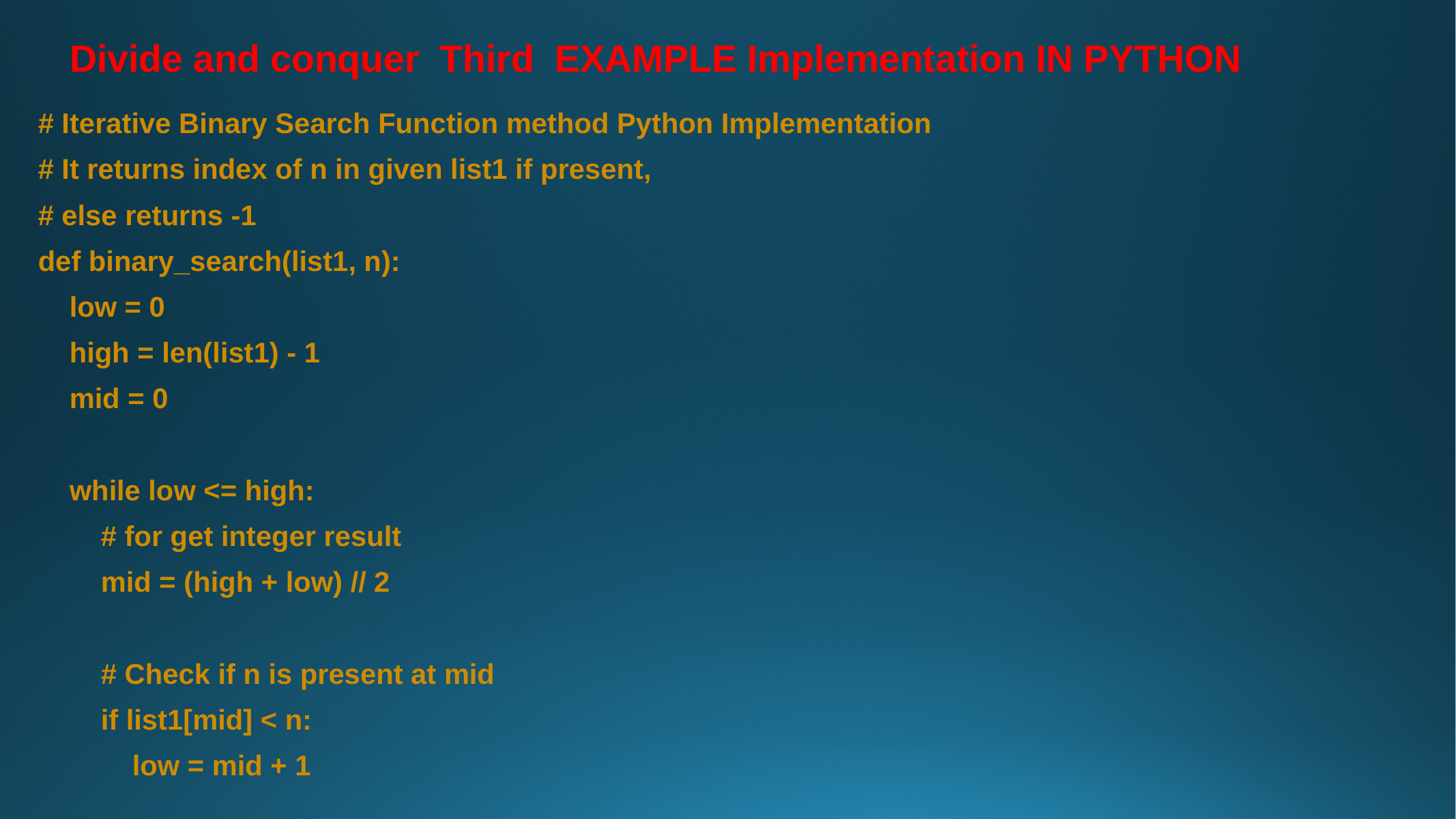

# Divide and conquer  Third  EXAMPLE Implementation IN PYTHON
# Iterative Binary Search Function method Python Implementation
# It returns index of n in given list1 if present,
# else returns -1
def binary_search(list1, n):
    low = 0
    high = len(list1) - 1
    mid = 0

    while low <= high:
        # for get integer result
        mid = (high + low) // 2

        # Check if n is present at mid
        if list1[mid] < n:
            low = mid + 1